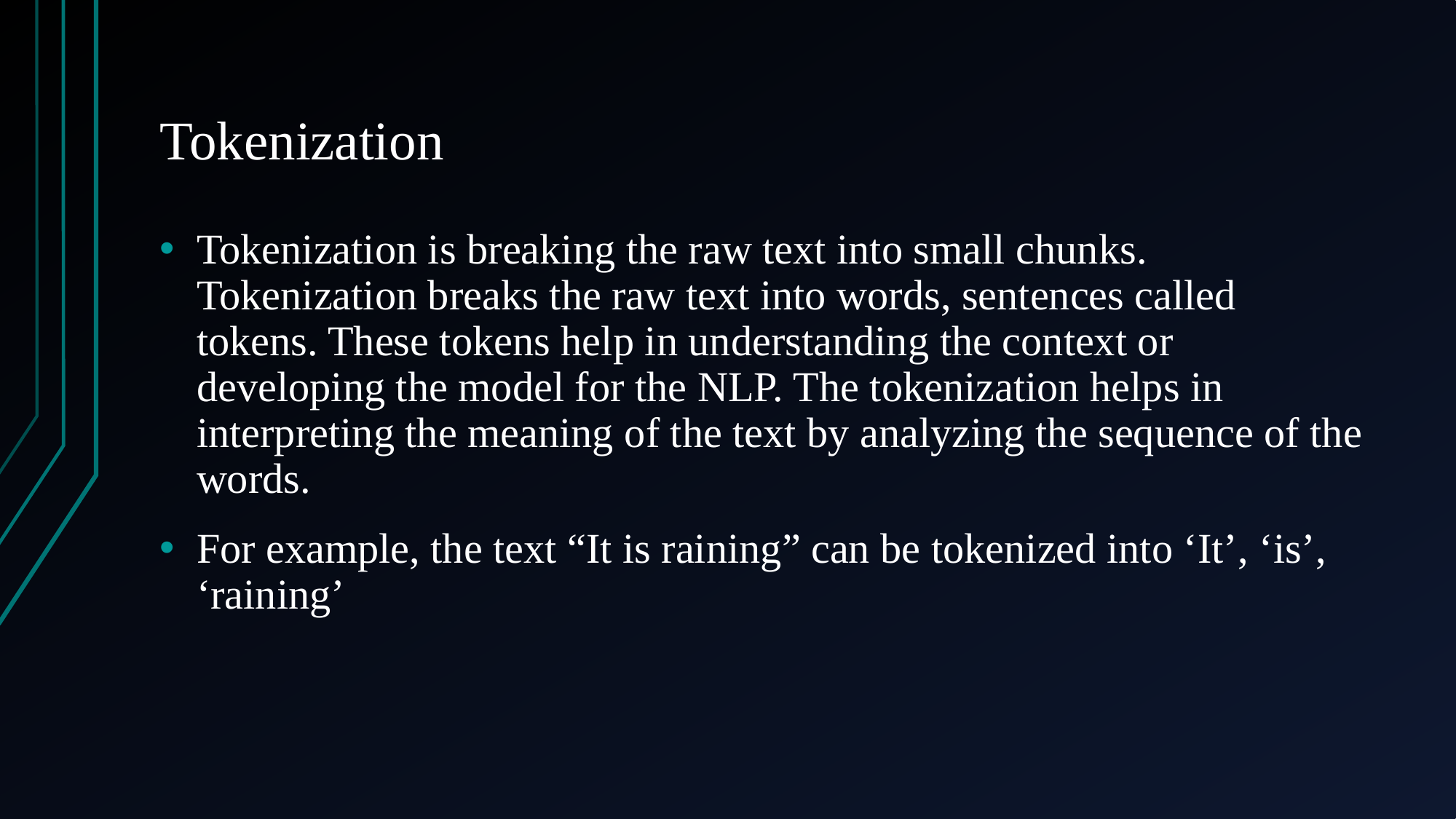

# Tokenization
Tokenization is breaking the raw text into small chunks. Tokenization breaks the raw text into words, sentences called tokens. These tokens help in understanding the context or developing the model for the NLP. The tokenization helps in interpreting the meaning of the text by analyzing the sequence of the words.
For example, the text “It is raining” can be tokenized into ‘It’, ‘is’, ‘raining’